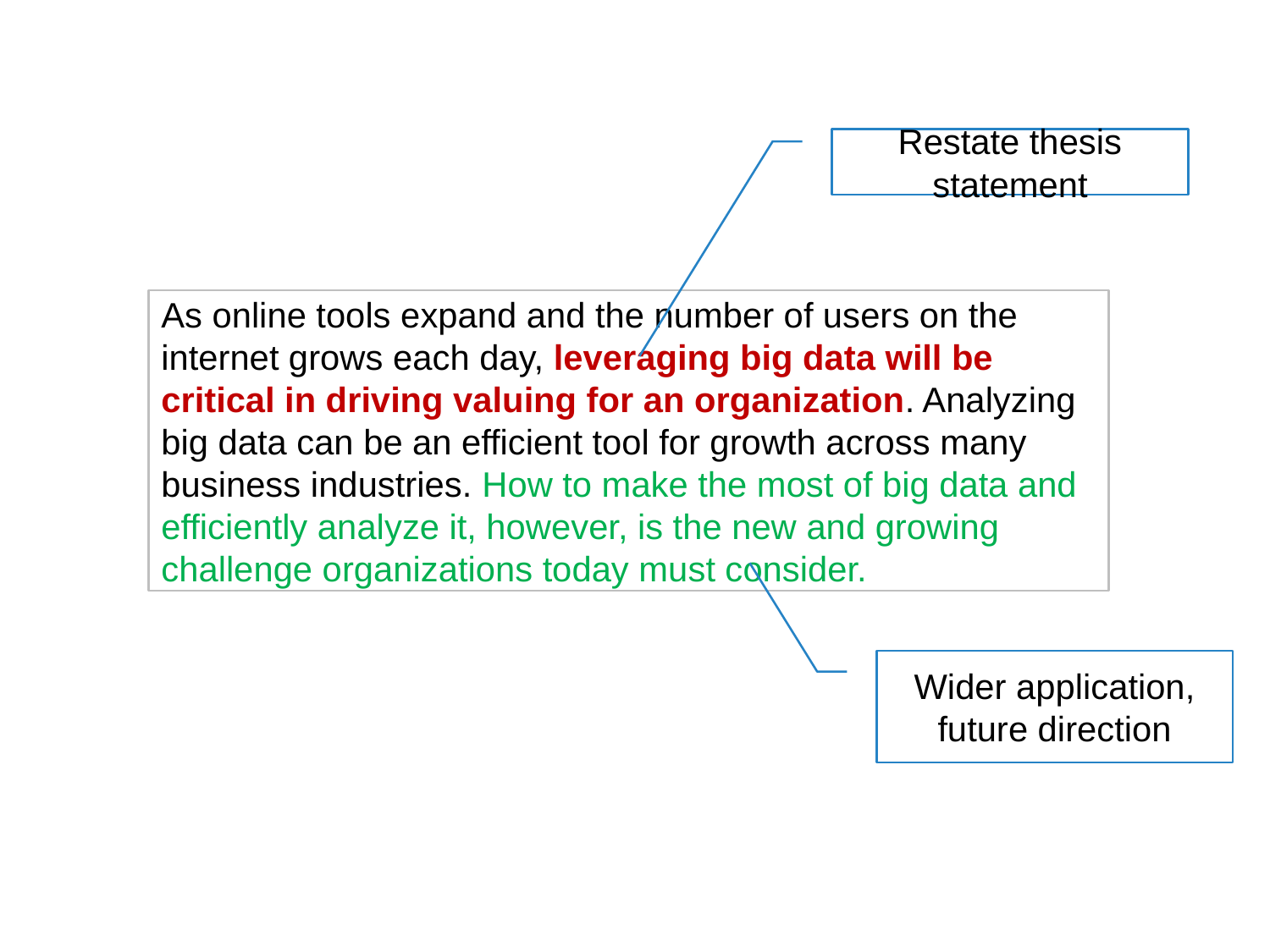

Restate thesis statement
As online tools expand and the number of users on the internet grows each day, leveraging big data will be critical in driving valuing for an organization. Analyzing big data can be an efficient tool for growth across many business industries. How to make the most of big data and efficiently analyze it, however, is the new and growing challenge organizations today must consider.
Wider application, future direction